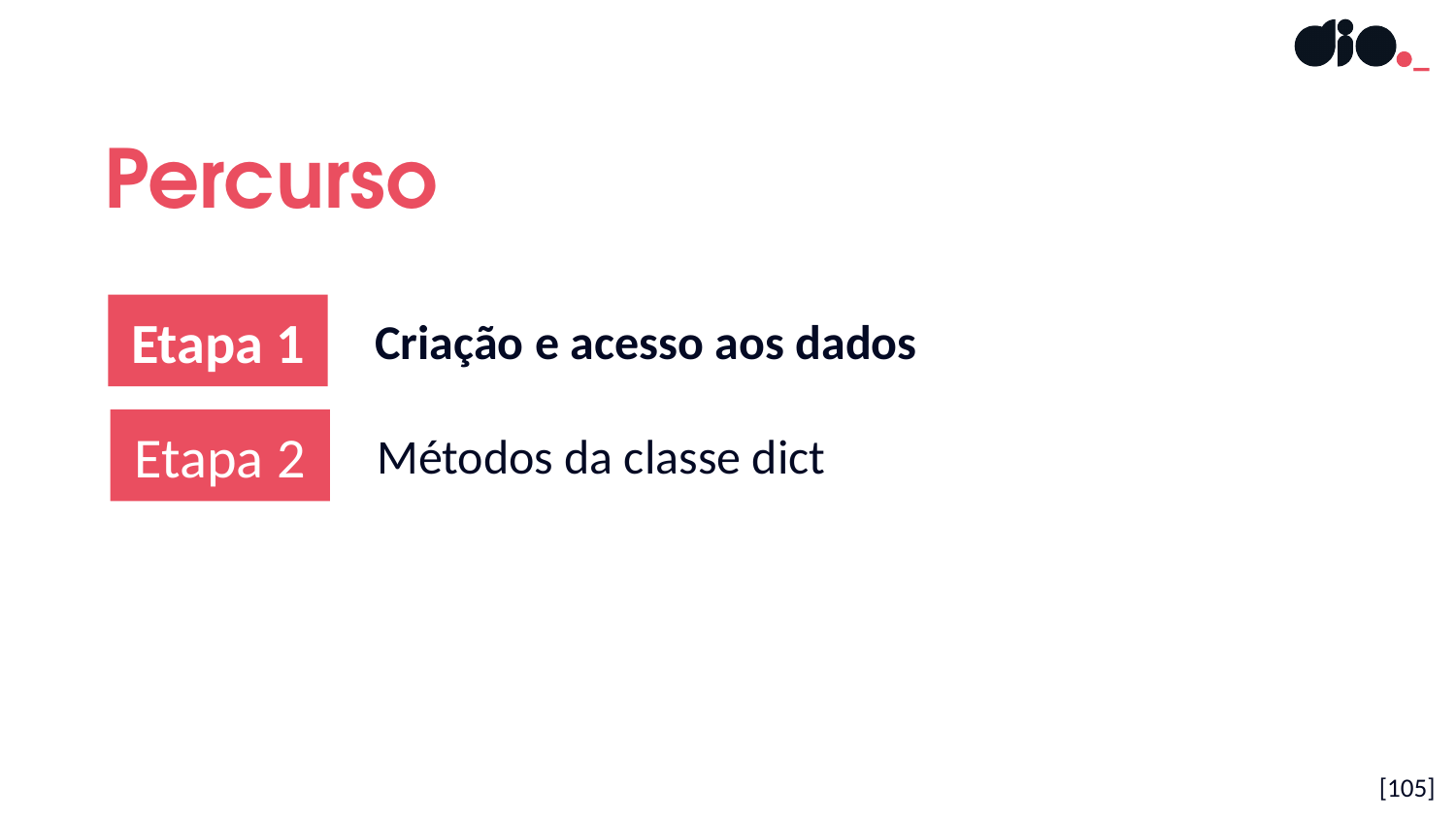

Percurso
Etapa 1
Criação e acesso aos dados
Etapa 2
Métodos da classe dict
[105]